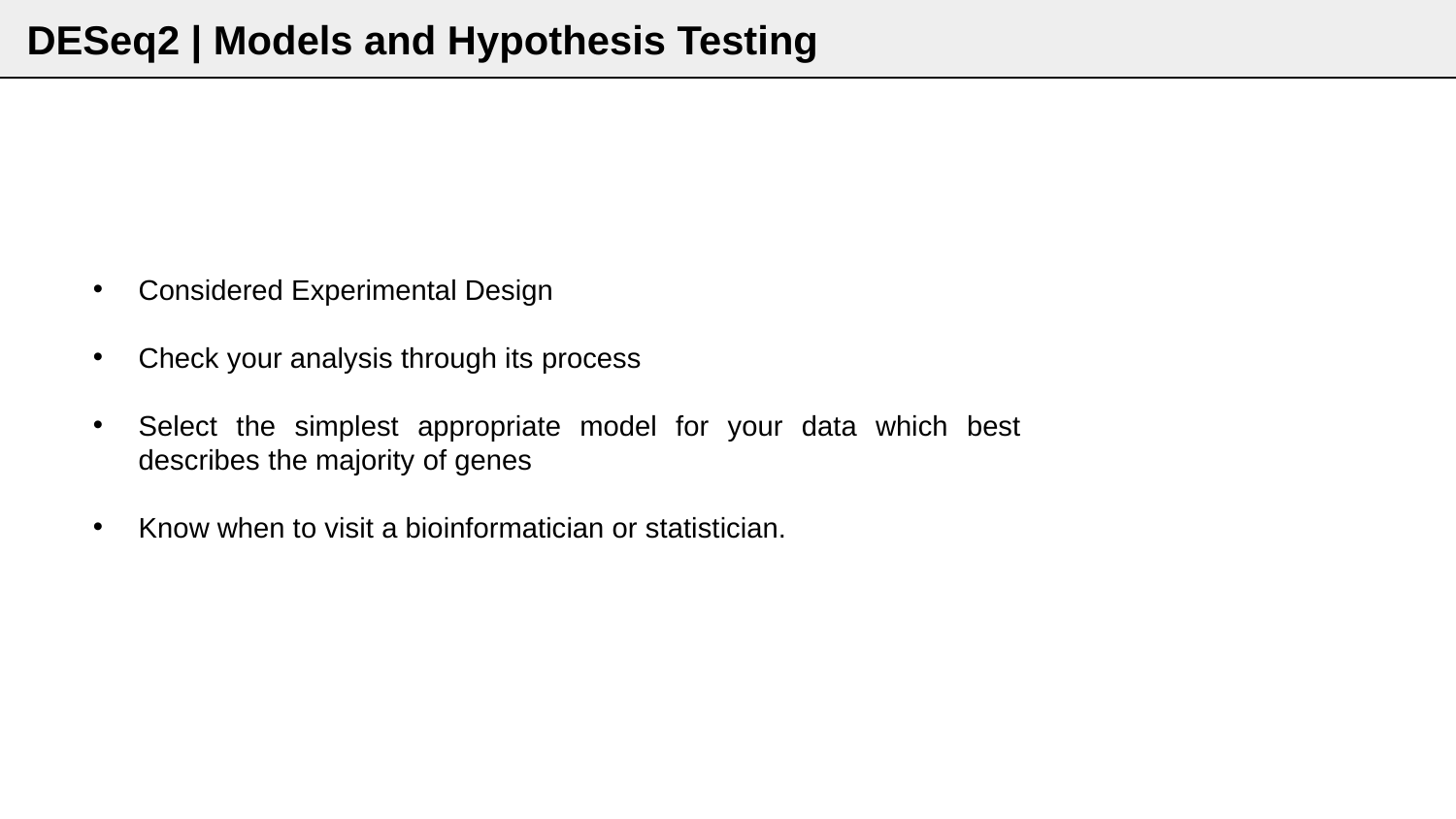

# DESeq2 | Models and Hypothesis Testing
Considered Experimental Design

Check your analysis through its process

Select the simplest appropriate model for your data which best describes the majority of genes

Know when to visit a bioinformatician or statistician.